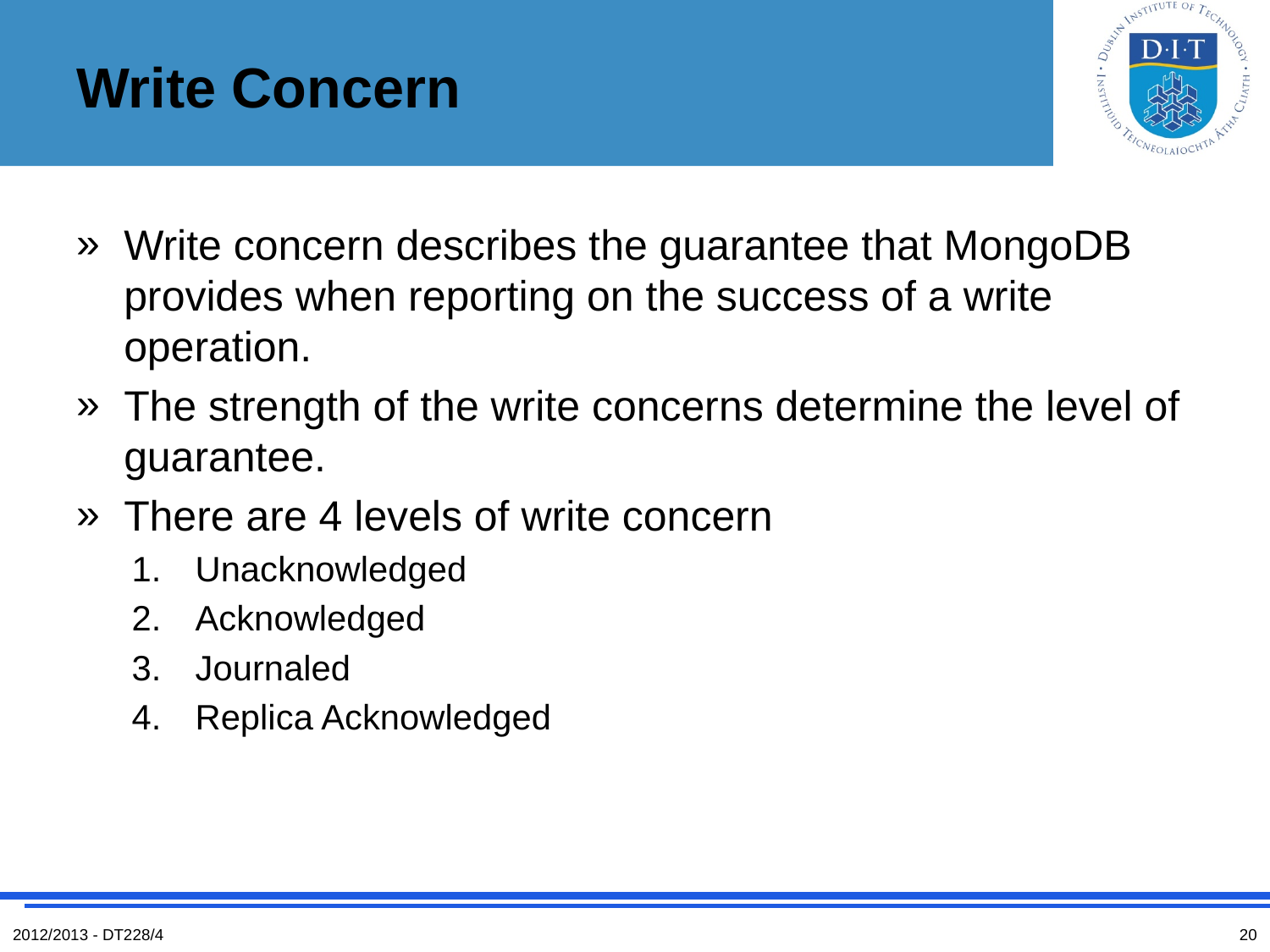

# Write Concern
Write concern describes the guarantee that MongoDB provides when reporting on the success of a write operation.
The strength of the write concerns determine the level of guarantee.
There are 4 levels of write concern
Unacknowledged
Acknowledged
Journaled
Replica Acknowledged

2012/2013 - DT228/4
20